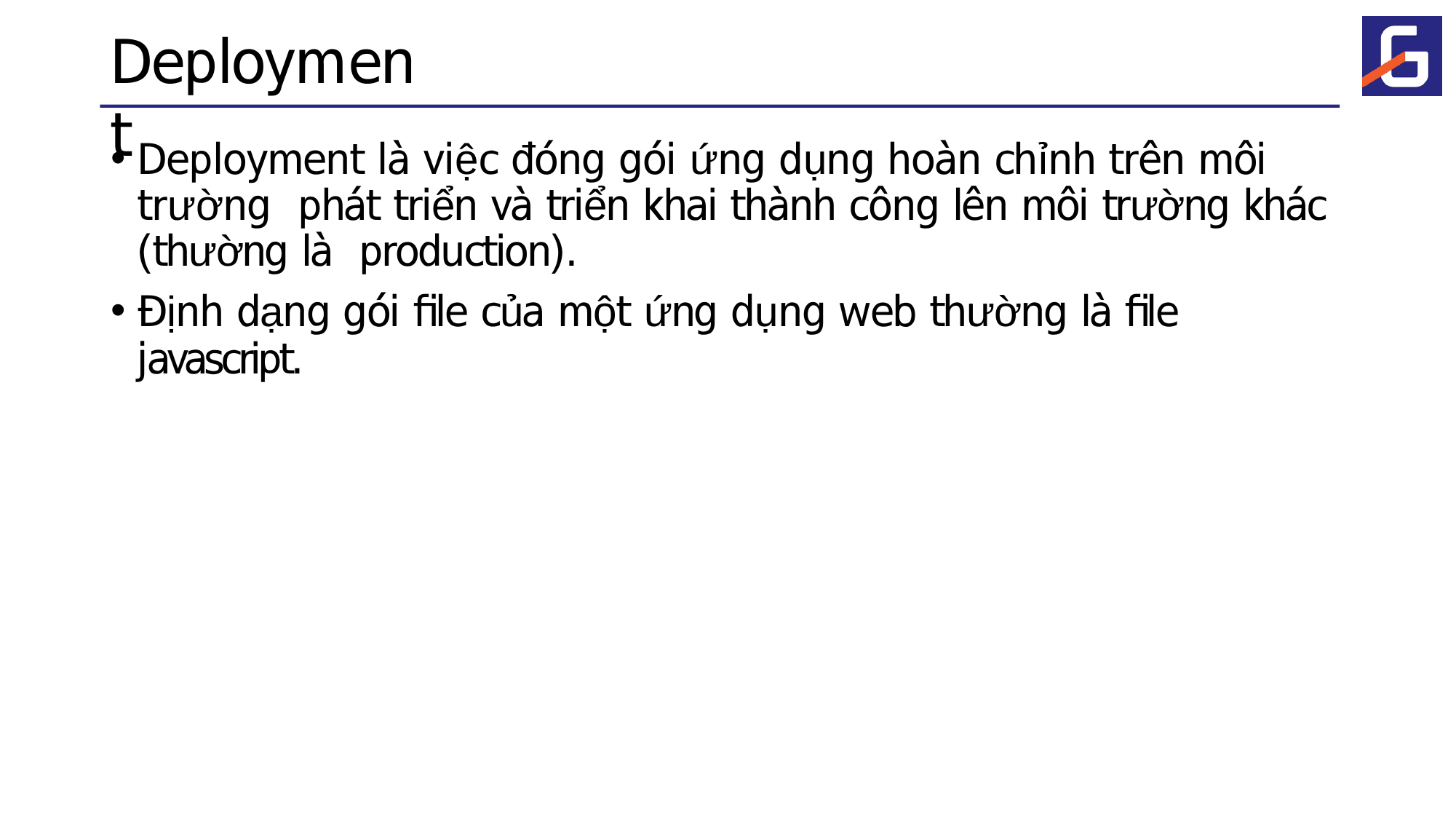

# Deployment
Deployment là việc đóng gói ứng dụng hoàn chỉnh trên môi trường  phát triển và triển khai thành công lên môi trường khác (thường là  production).
Định dạng gói file của một ứng dụng web thường là file javascript.